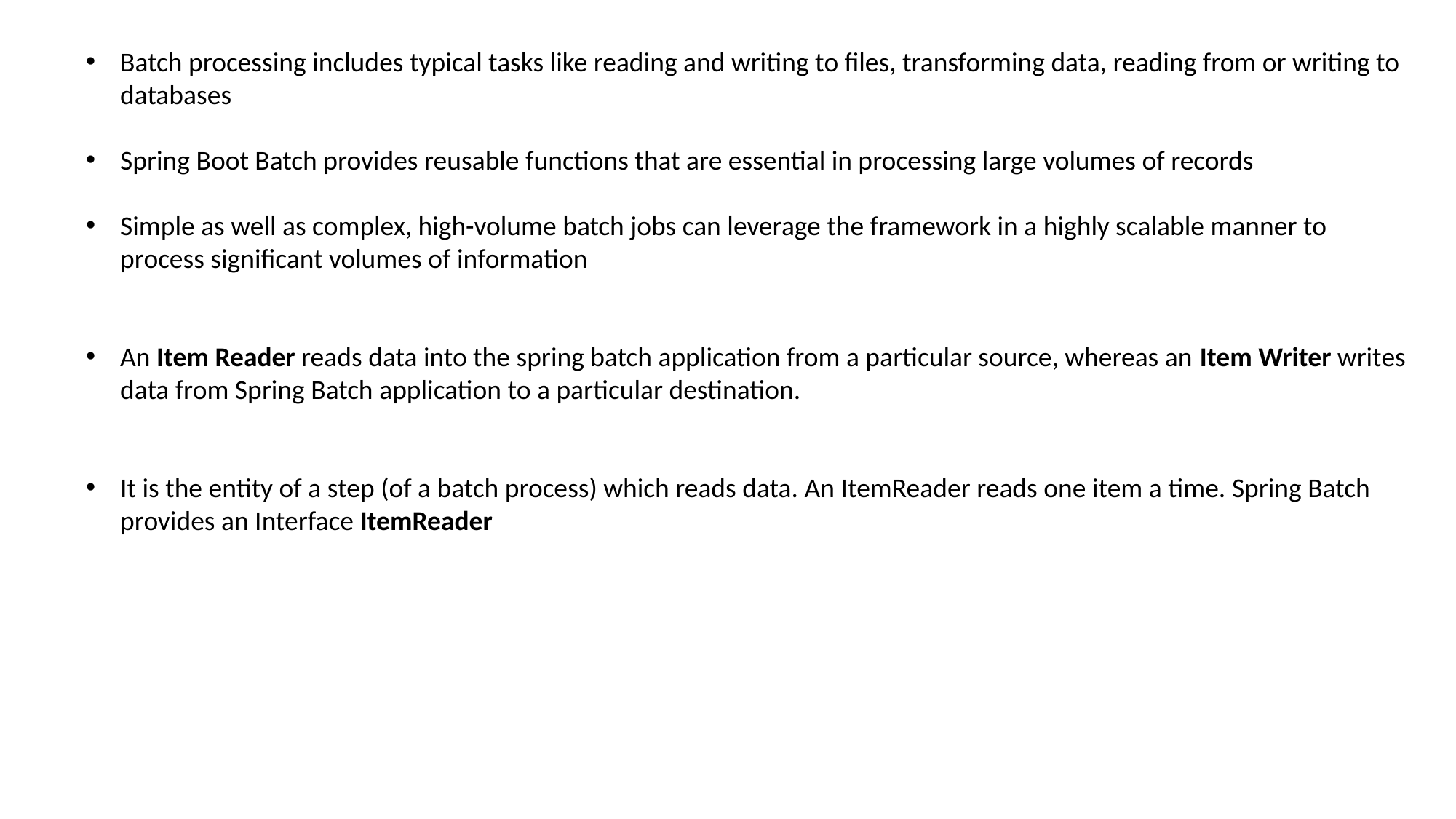

Batch processing includes typical tasks like reading and writing to files, transforming data, reading from or writing to databases

Spring Boot Batch provides reusable functions that are essential in processing large volumes of records

Simple as well as complex, high-volume batch jobs can leverage the framework in a highly scalable manner to process significant volumes of information

An Item Reader reads data into the spring batch application from a particular source, whereas an Item Writer writes data from Spring Batch application to a particular destination.

It is the entity of a step (of a batch process) which reads data. An ItemReader reads one item a time. Spring Batch provides an Interface ItemReader